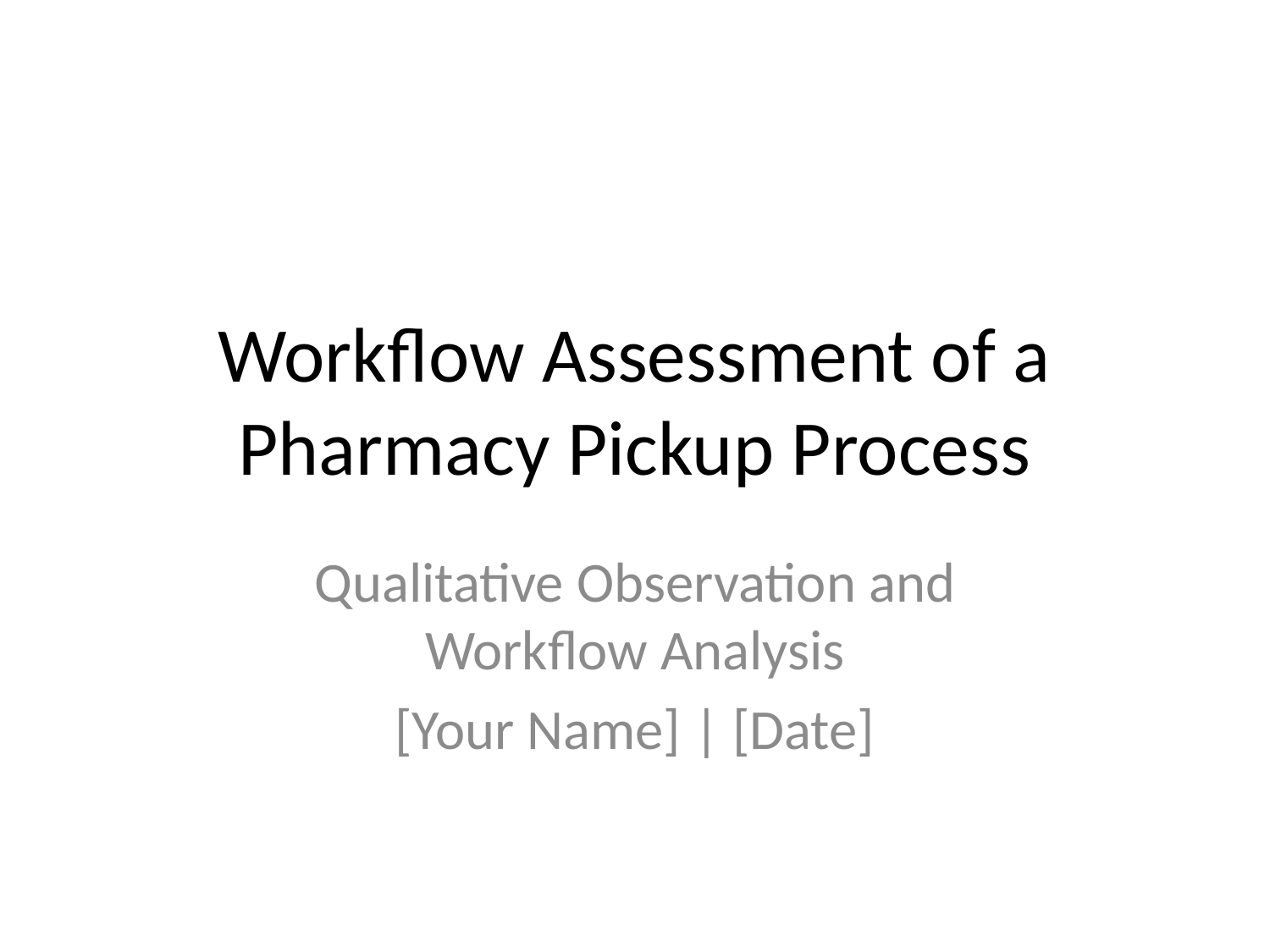

# Workflow Assessment of a Pharmacy Pickup Process
Qualitative Observation and Workflow Analysis
[Your Name] | [Date]